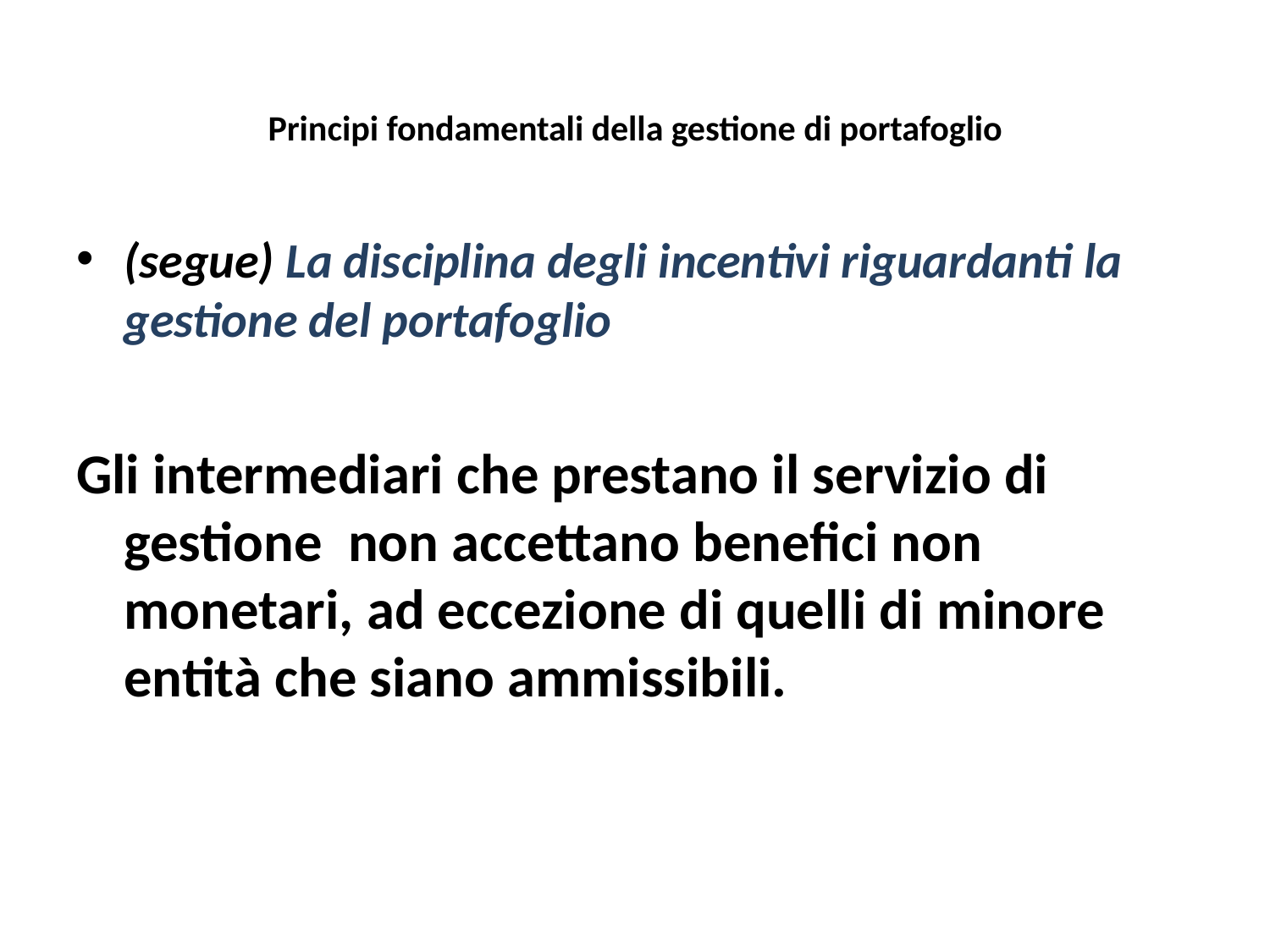

# Principi fondamentali della gestione di portafoglio
(segue) La disciplina degli incentivi riguardanti la gestione del portafoglio

Gli intermediari che prestano il servizio di gestione  non accettano benefici non monetari, ad eccezione di quelli di minore entità che siano ammissibili.